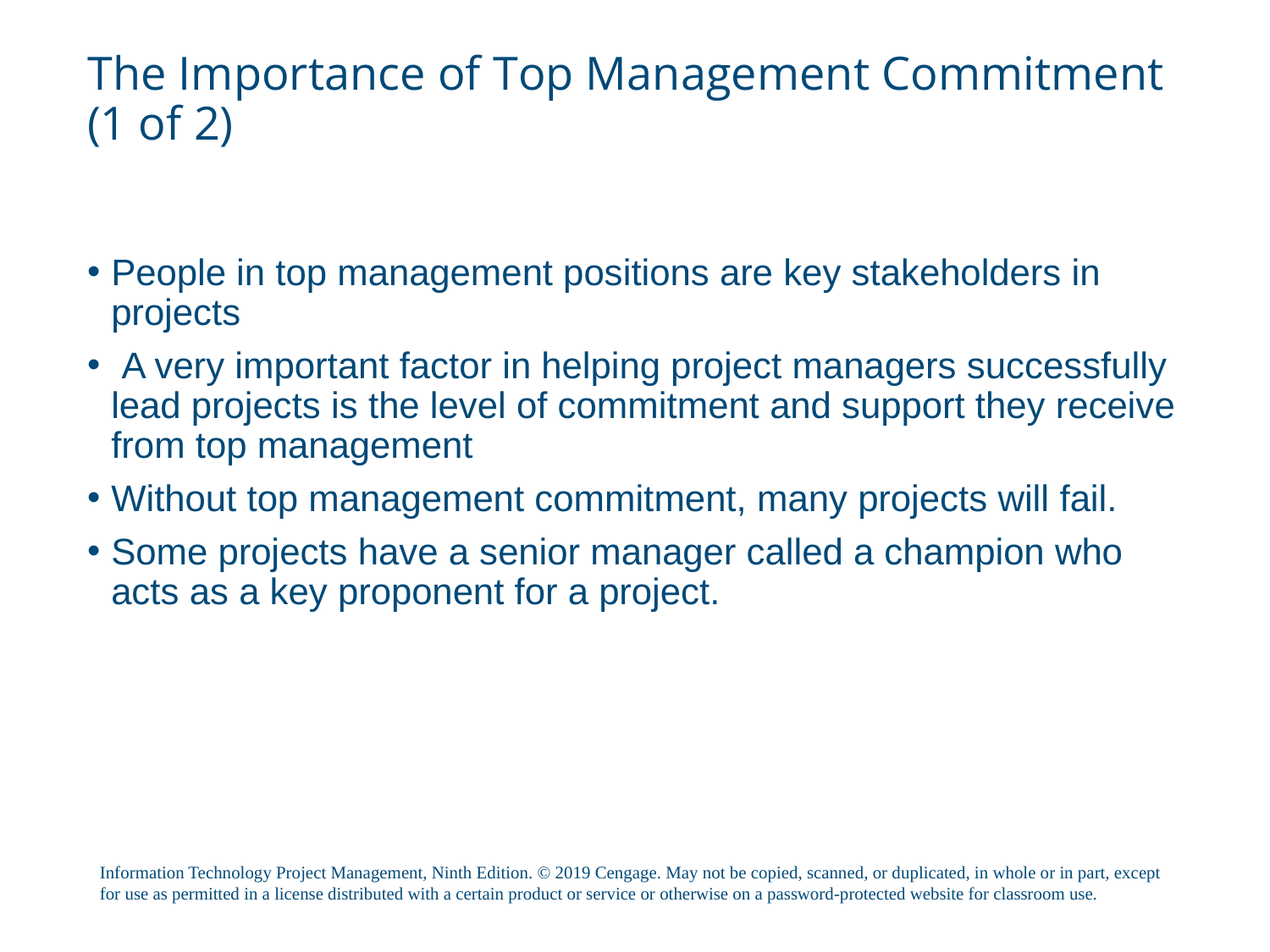

# The Importance of Top Management Commitment  (1 of 2)
People in top management positions are key stakeholders in projects
 A very important factor in helping project managers successfully lead projects is the level of commitment and support they receive from top management
Without top management commitment, many projects will fail.
Some projects have a senior manager called a champion who acts as a key proponent for a project.

Information Technology Project Management, Ninth Edition. © 2019 Cengage. May not be copied, scanned, or duplicated, in whole or in part, except for use as permitted in a license distributed with a certain product or service or otherwise on a password-protected website for classroom use.